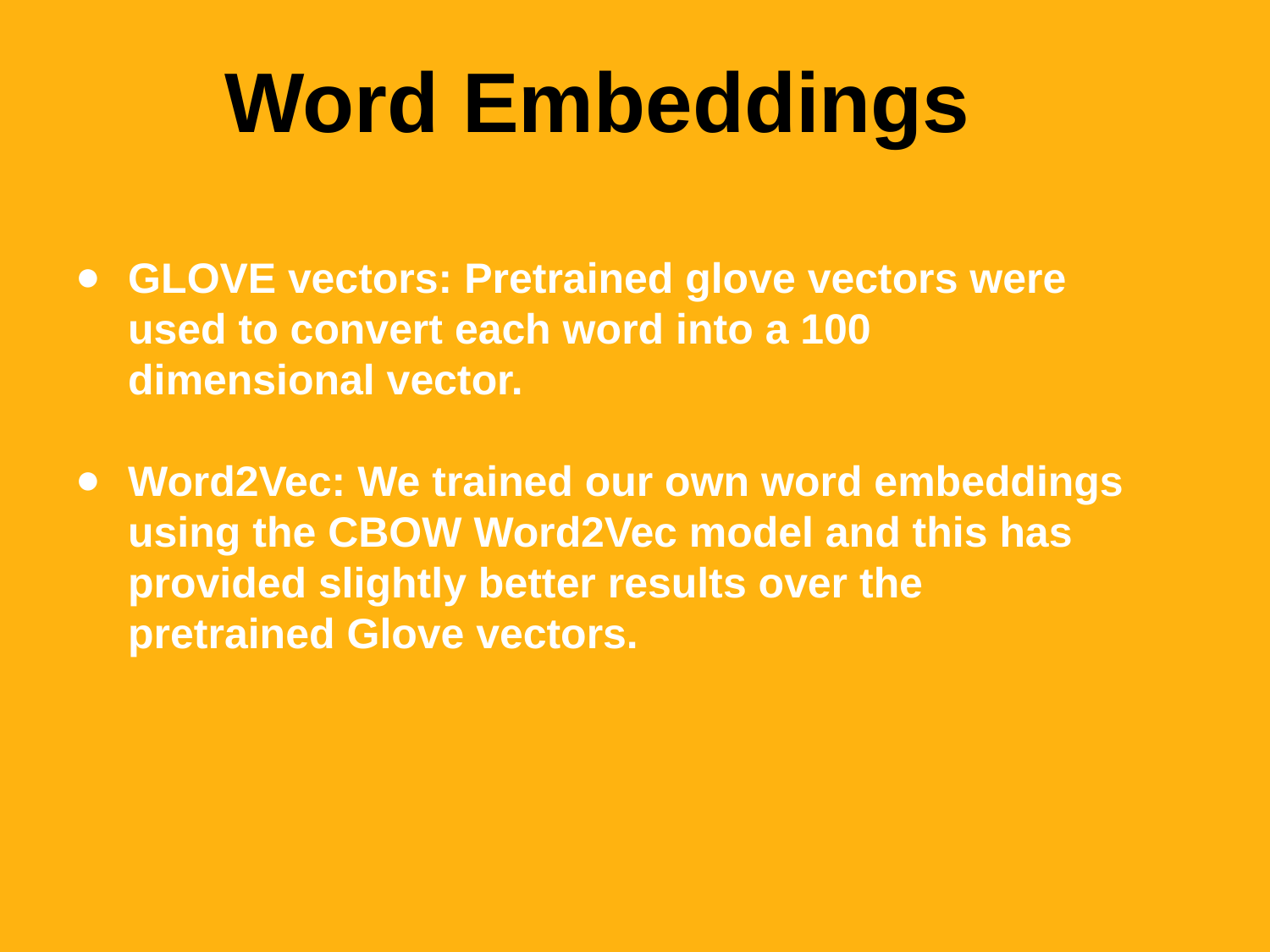

Word Embeddings

GLOVE vectors: Pretrained glove vectors were used to convert each word into a 100 dimensional vector.

Word2Vec: We trained our own word embeddings using the CBOW Word2Vec model and this has provided slightly better results over the pretrained Glove vectors.